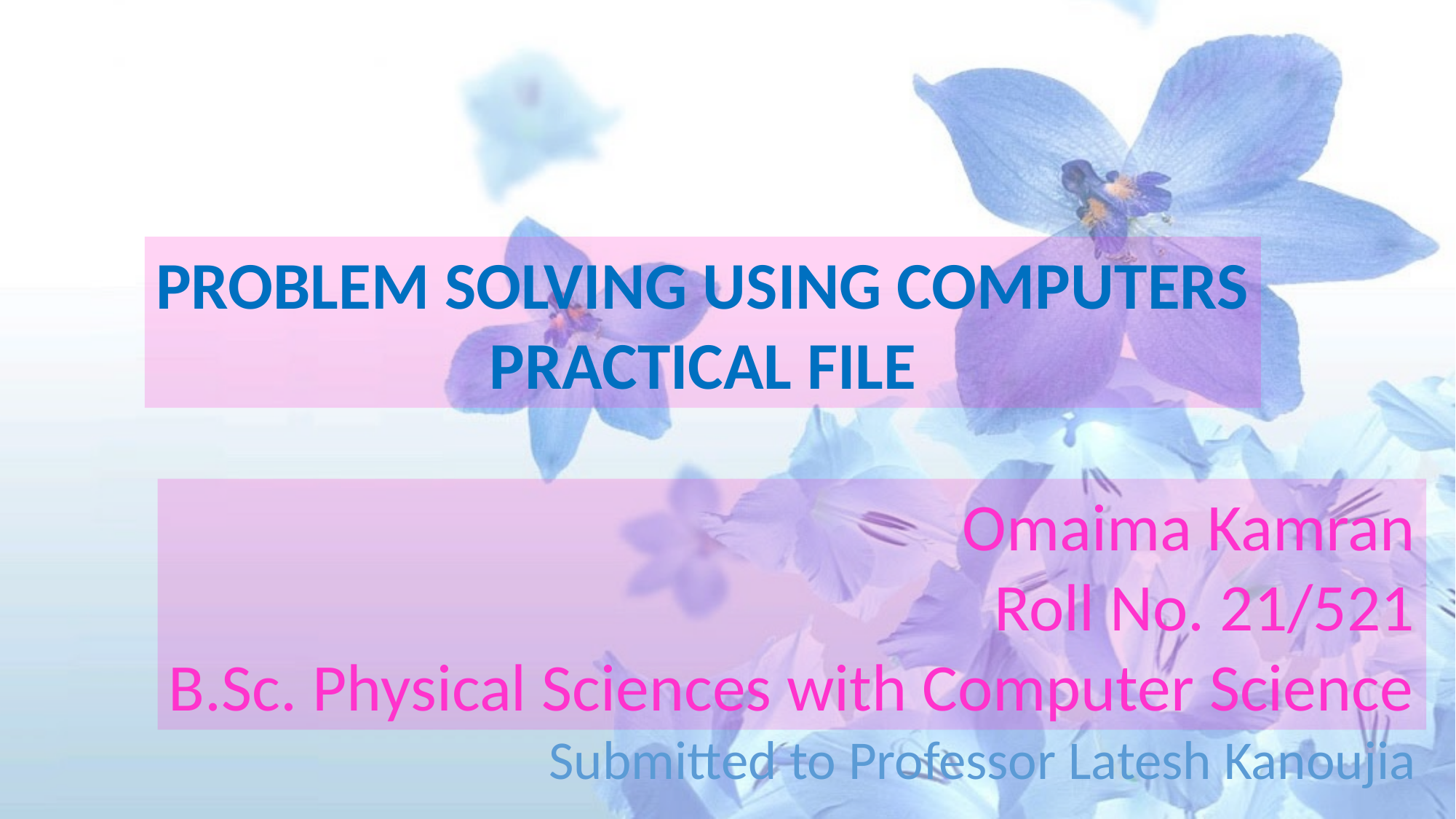

PROBLEM SOLVING USING COMPUTERS
PRACTICAL FILE
Omaima Kamran
Roll No. 21/521
B.Sc. Physical Sciences with Computer Science
Submitted to Professor Latesh Kanoujia